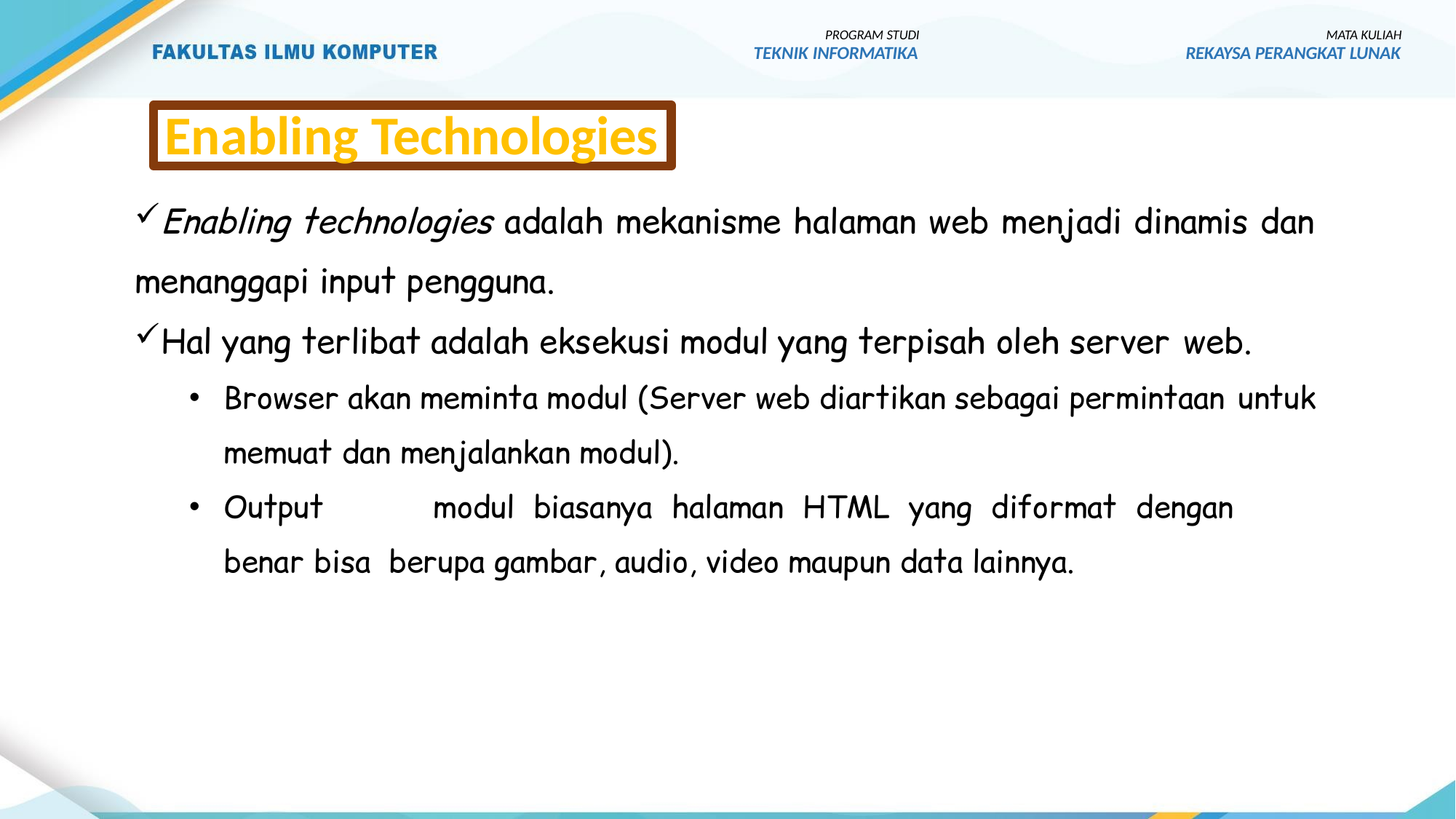

PROGRAM STUDI
TEKNIK INFORMATIKA
MATA KULIAH
REKAYSA PERANGKAT LUNAK
Enabling Technologies
Enabling technologies adalah mekanisme halaman web menjadi dinamis dan
menanggapi input pengguna.
Hal yang terlibat adalah eksekusi modul yang terpisah oleh server web.
Browser akan meminta modul (Server web diartikan sebagai permintaan untuk
memuat dan menjalankan modul).
Output	modul	biasanya	halaman	HTML	yang	diformat	dengan	benar	bisa  berupa gambar, audio, video maupun data lainnya.